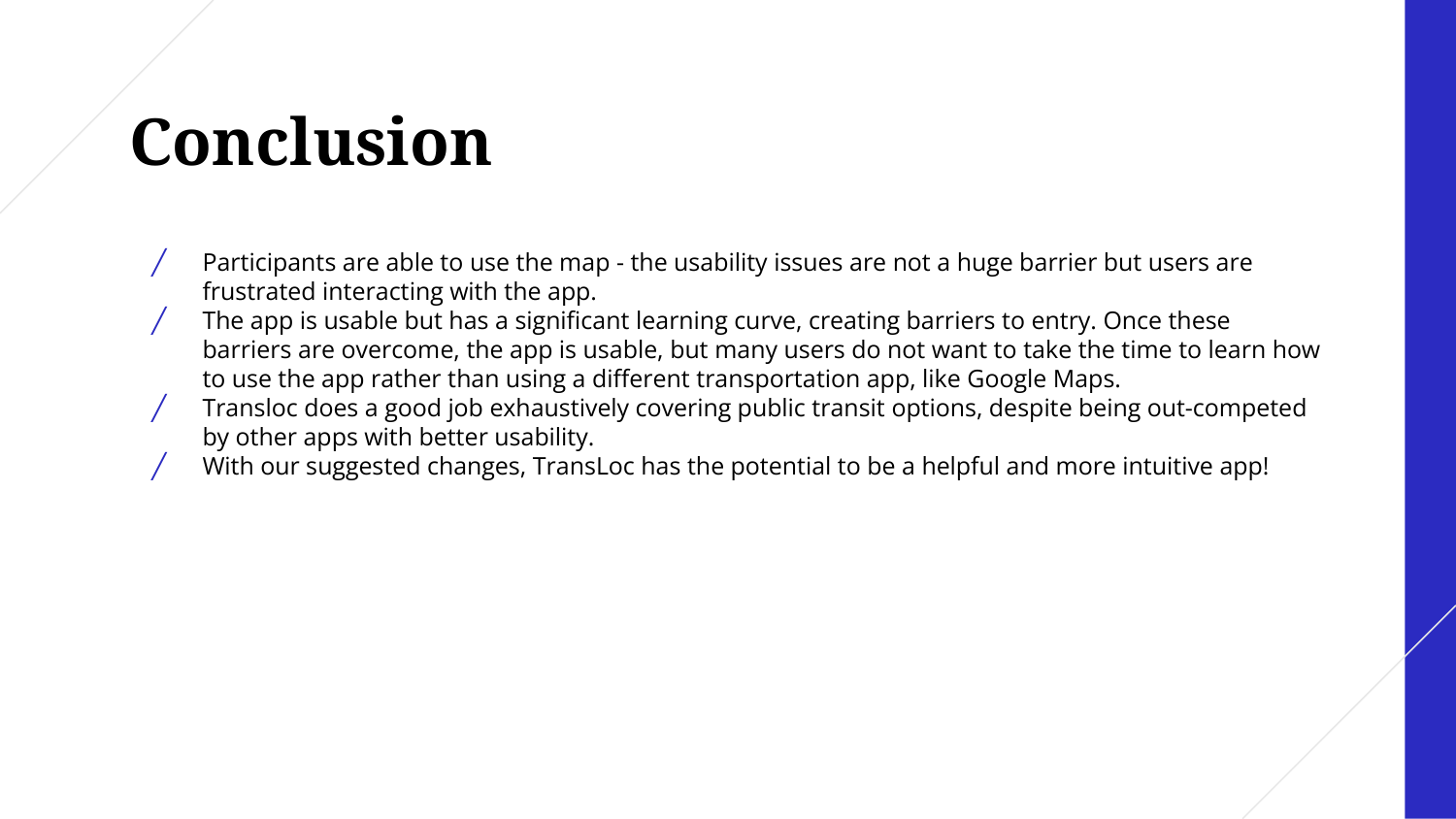

# Conclusion
Participants are able to use the map - the usability issues are not a huge barrier but users are frustrated interacting with the app.
The app is usable but has a significant learning curve, creating barriers to entry. Once these barriers are overcome, the app is usable, but many users do not want to take the time to learn how to use the app rather than using a different transportation app, like Google Maps.
Transloc does a good job exhaustively covering public transit options, despite being out-competed by other apps with better usability.
With our suggested changes, TransLoc has the potential to be a helpful and more intuitive app!